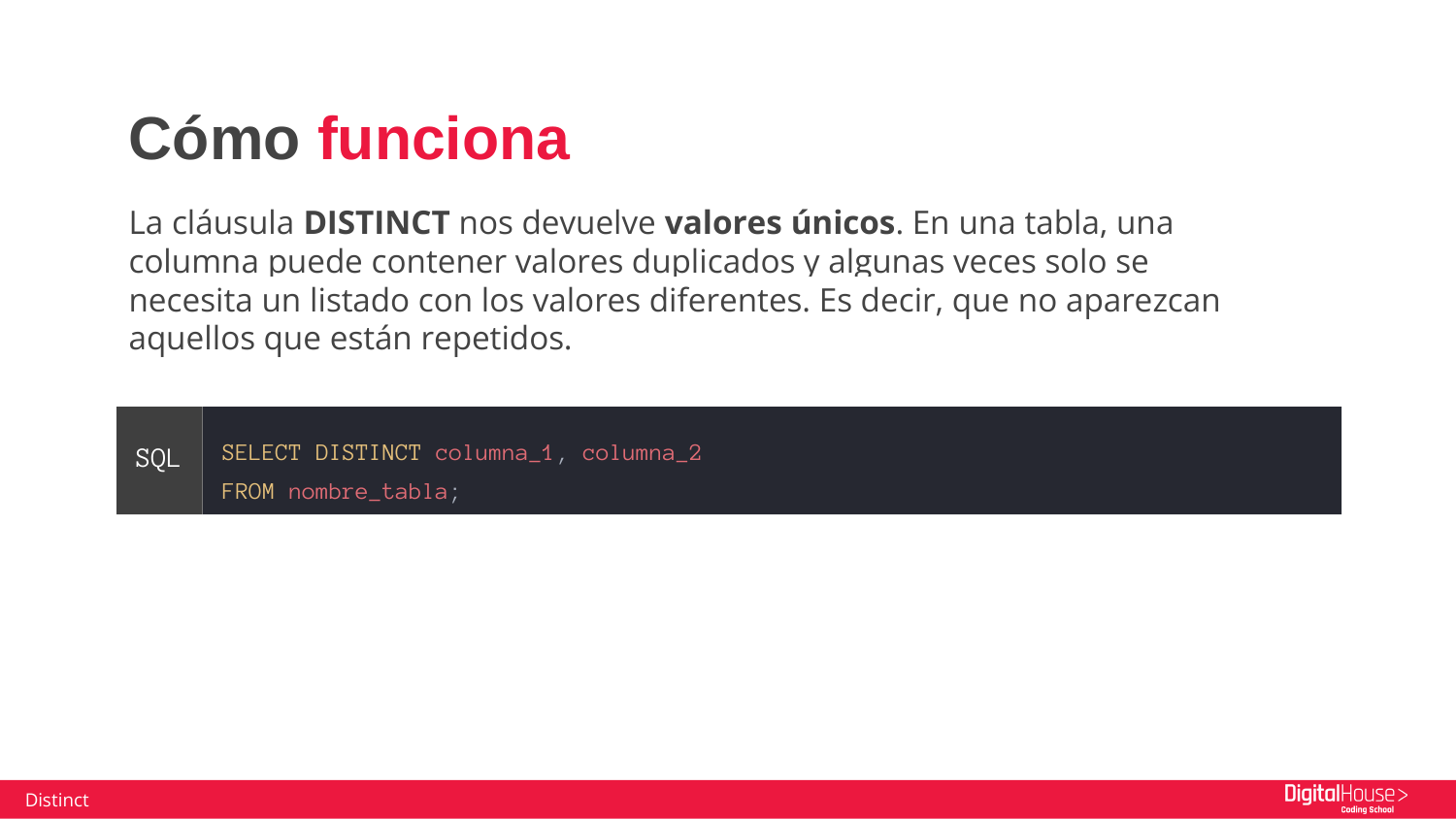

Cómo funciona
La cláusula DISTINCT nos devuelve valores únicos. En una tabla, una columna puede contener valores duplicados y algunas veces solo se necesita un listado con los valores diferentes. Es decir, que no aparezcan aquellos que están repetidos.
SELECT DISTINCT columna_1, columna_2
FROM nombre_tabla;
SQL